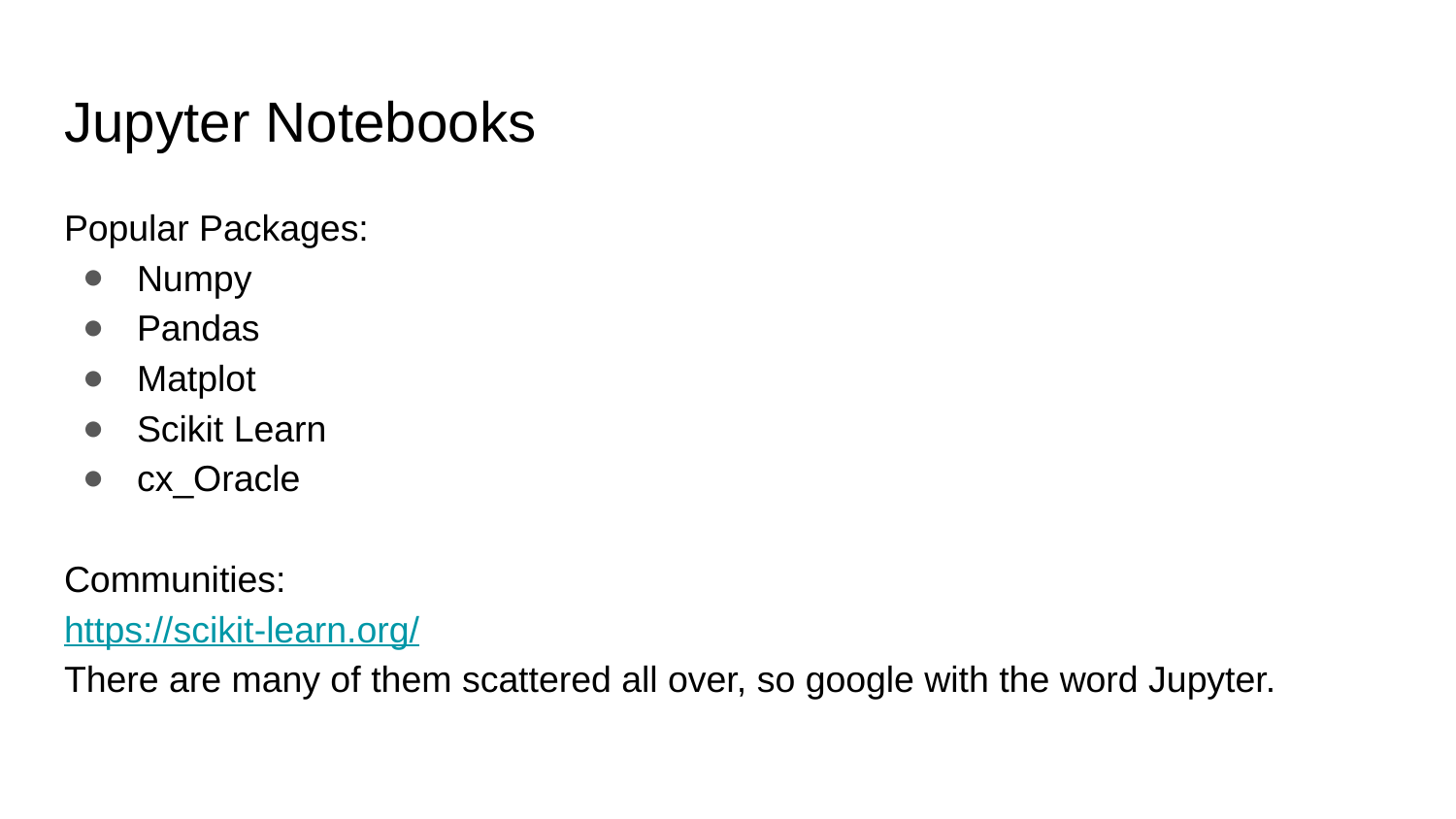

# Jupyter Notebooks
Popular Packages:
Numpy
Pandas
Matplot
Scikit Learn
cx_Oracle

Communities:
https://scikit-learn.org/
There are many of them scattered all over, so google with the word Jupyter.